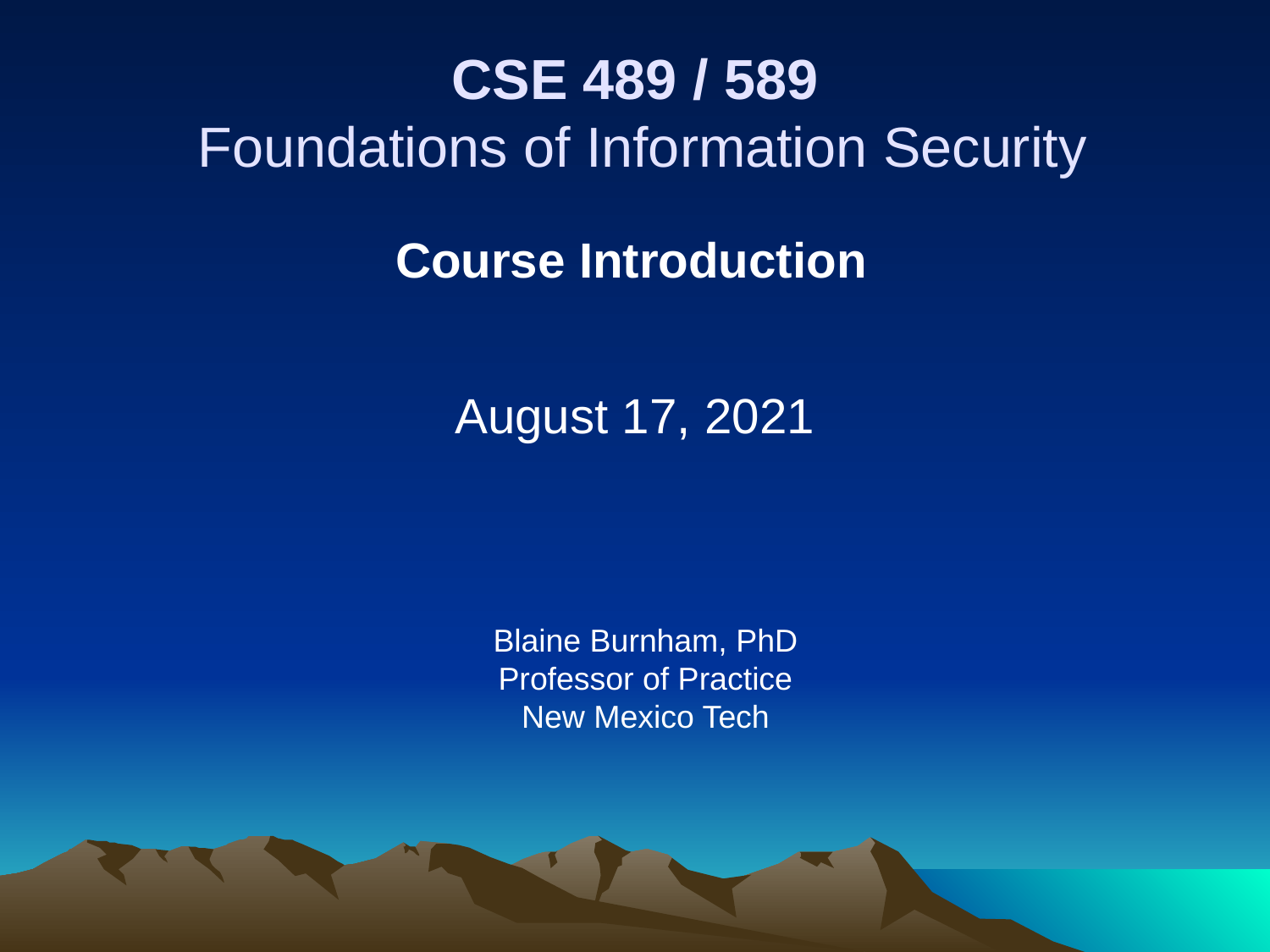

# CSE 489 / 589 Foundations of Information Security
              Course Introduction

August 17, 2021

Blaine Burnham, PhD
Professor of Practice
New Mexico Tech